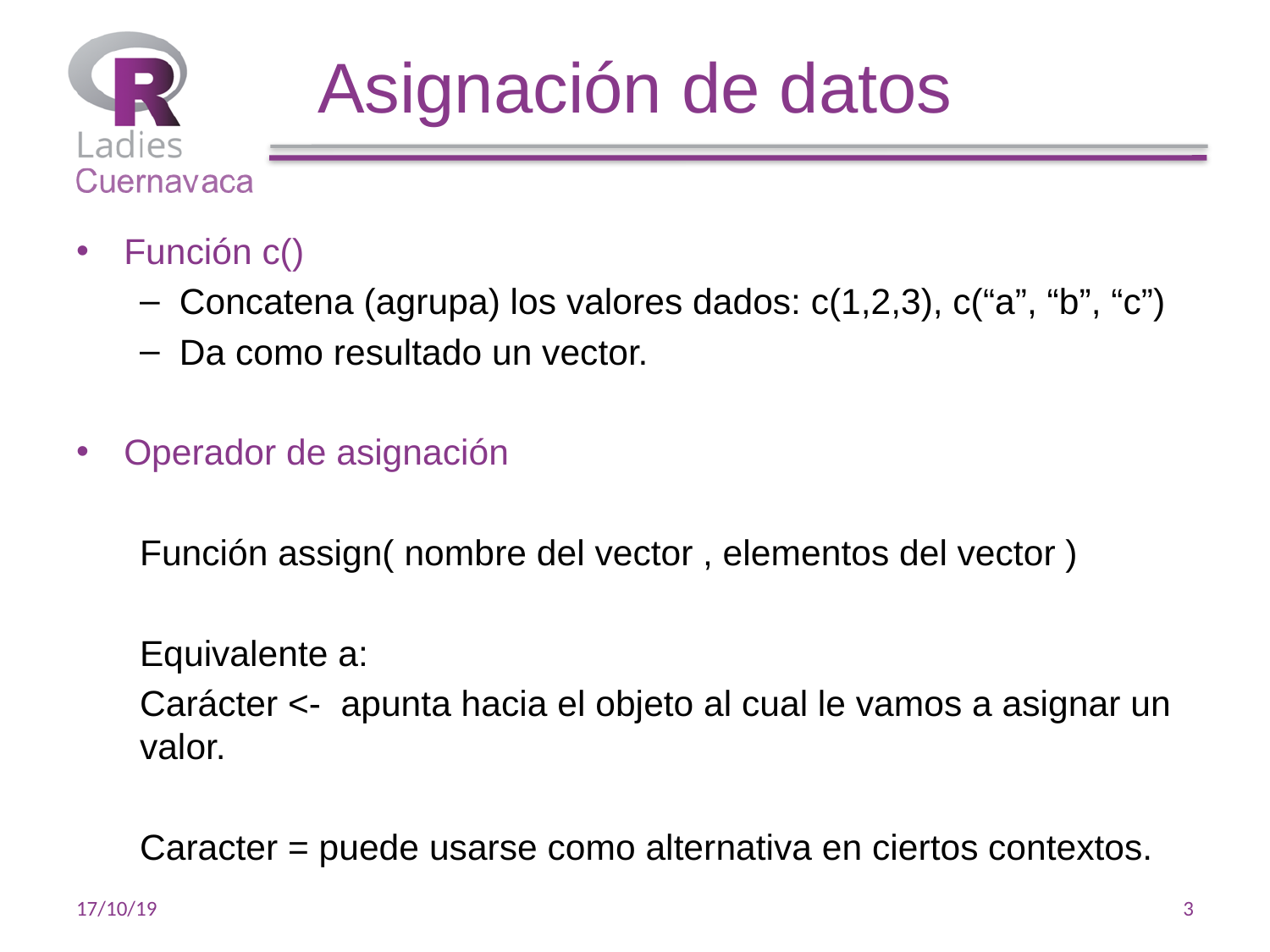

# Asignación de datos
Función c()
Concatena (agrupa) los valores dados: c(1,2,3), c(“a”, “b”, “c”)
Da como resultado un vector.

Operador de asignación

Función assign( nombre del vector , elementos del vector )

Equivalente a:
Carácter <-  apunta hacia el objeto al cual le vamos a asignar un valor.

Caracter = puede usarse como alternativa en ciertos contextos.
17/10/19
3